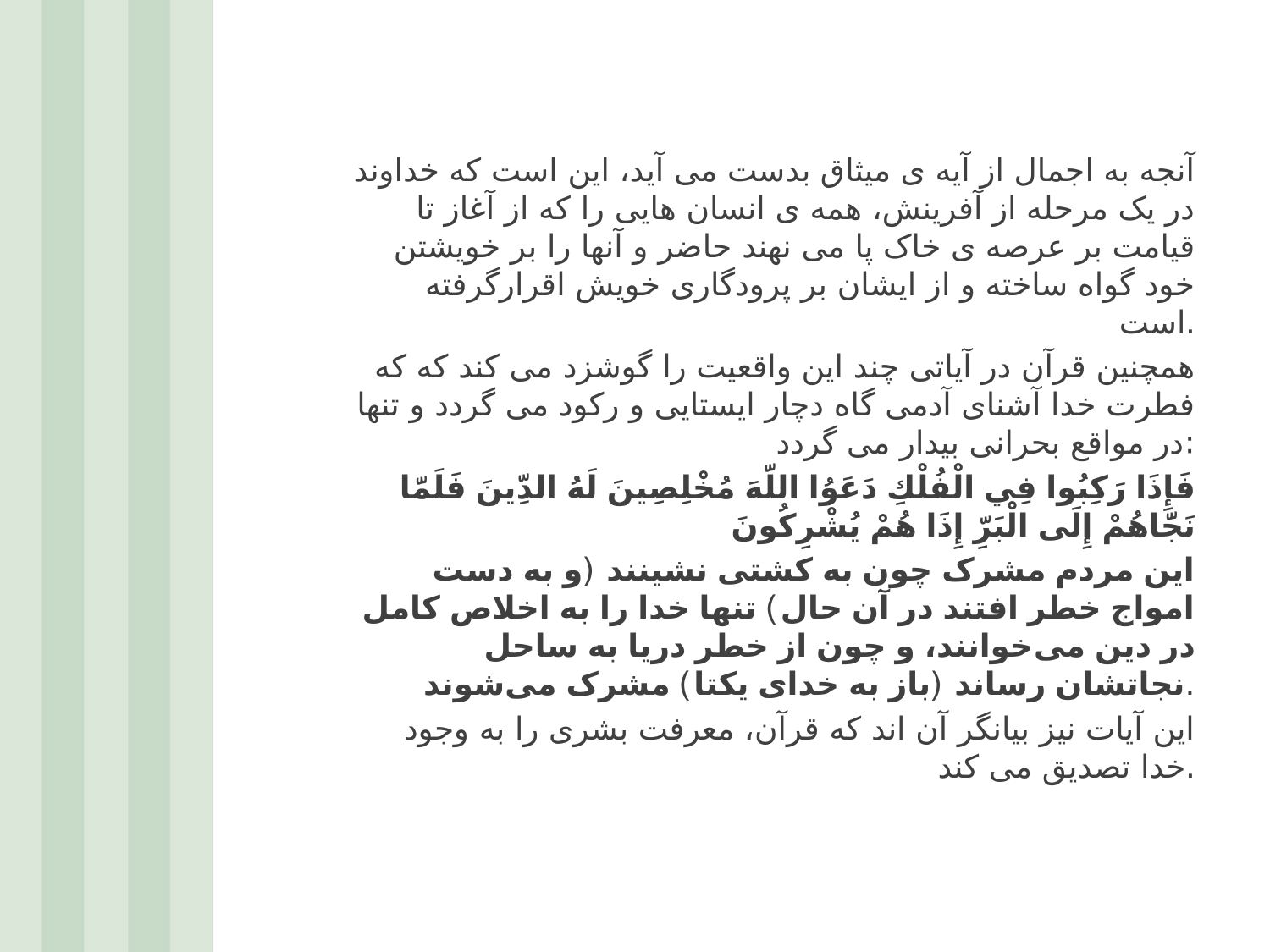

#

آنجه به اجمال از آیه ی میثاق بدست می آید، این است که خداوند در یک مرحله از آفرینش، همه ی انسان هایی را که از آغاز تا قیامت بر عرصه ی خاک پا می نهند حاضر و آنها را بر خویشتن خود گواه ساخته و از ایشان بر پرودگاری خویش اقرارگرفته است.
همچنین قرآن در آیاتی چند این واقعیت را گوشزد می کند که که فطرت خدا آشنای آدمی گاه دچار ایستایی و رکود می گردد و تنها در مواقع بحرانی بیدار می گردد:
فَإِذَا رَكِبُوا فِي الْفُلْكِ دَعَوُا اللَّهَ مُخْلِصِينَ لَهُ الدِّينَ فَلَمَّا نَجَّاهُمْ إِلَى الْبَرِّ إِذَا هُمْ يُشْرِكُونَ
این مردم مشرک چون به کشتی نشینند (و به دست امواج خطر افتند در آن حال) تنها خدا را به اخلاص کامل در دین می‌خوانند، و چون از خطر دریا به ساحل نجاتشان رساند (باز به خدای یکتا) مشرک می‌شوند.
این آیات نیز بیانگر آن اند که قرآن، معرفت بشری را به وجود خدا تصدیق می کند.